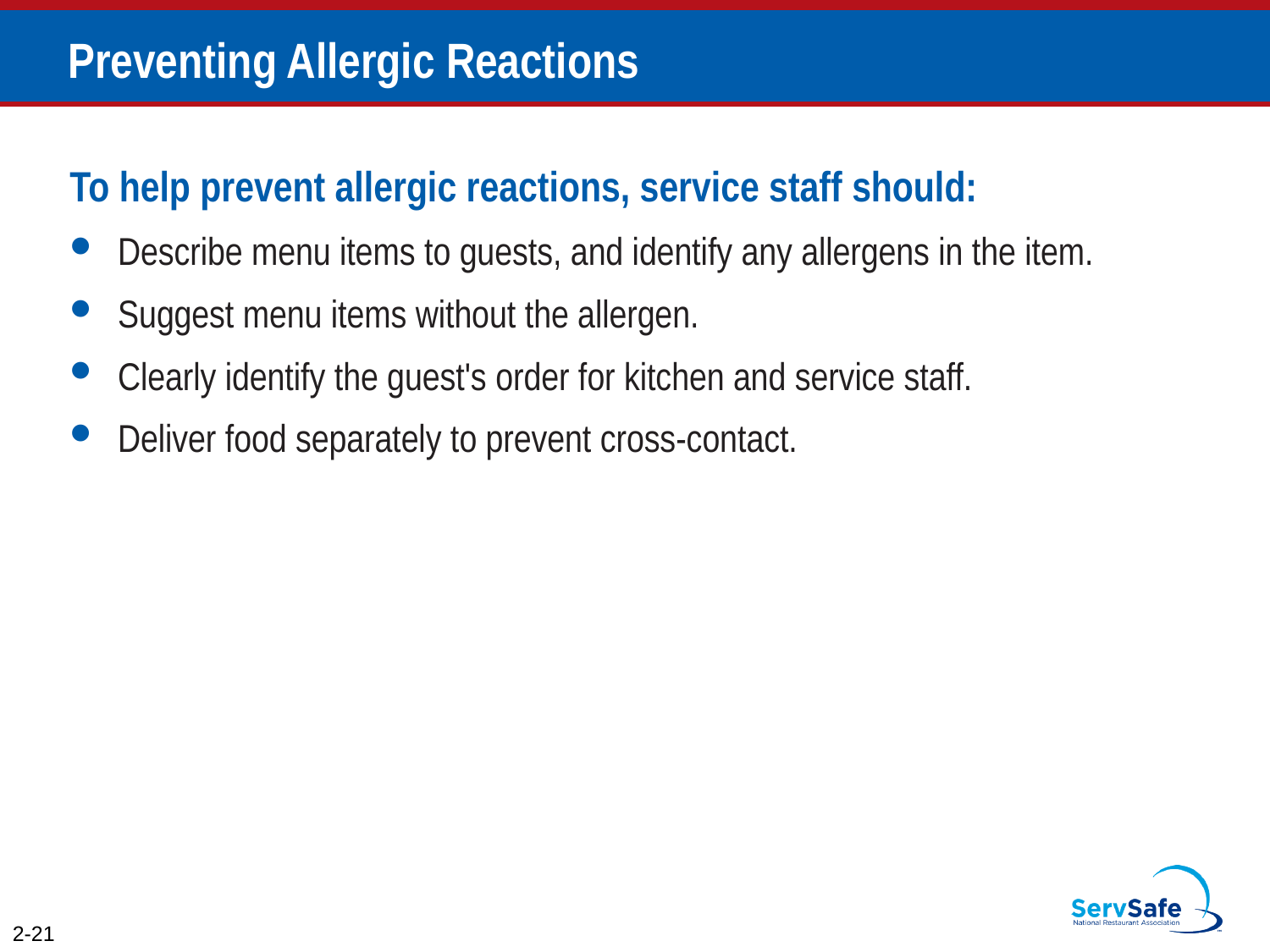

# Preventing Allergic Reactions
To help prevent allergic reactions, service staff should:
Describe menu items to guests, and identify any allergens in the item.
Suggest menu items without the allergen.
Clearly identify the guest's order for kitchen and service staff.
Deliver food separately to prevent cross-contact.

2-21